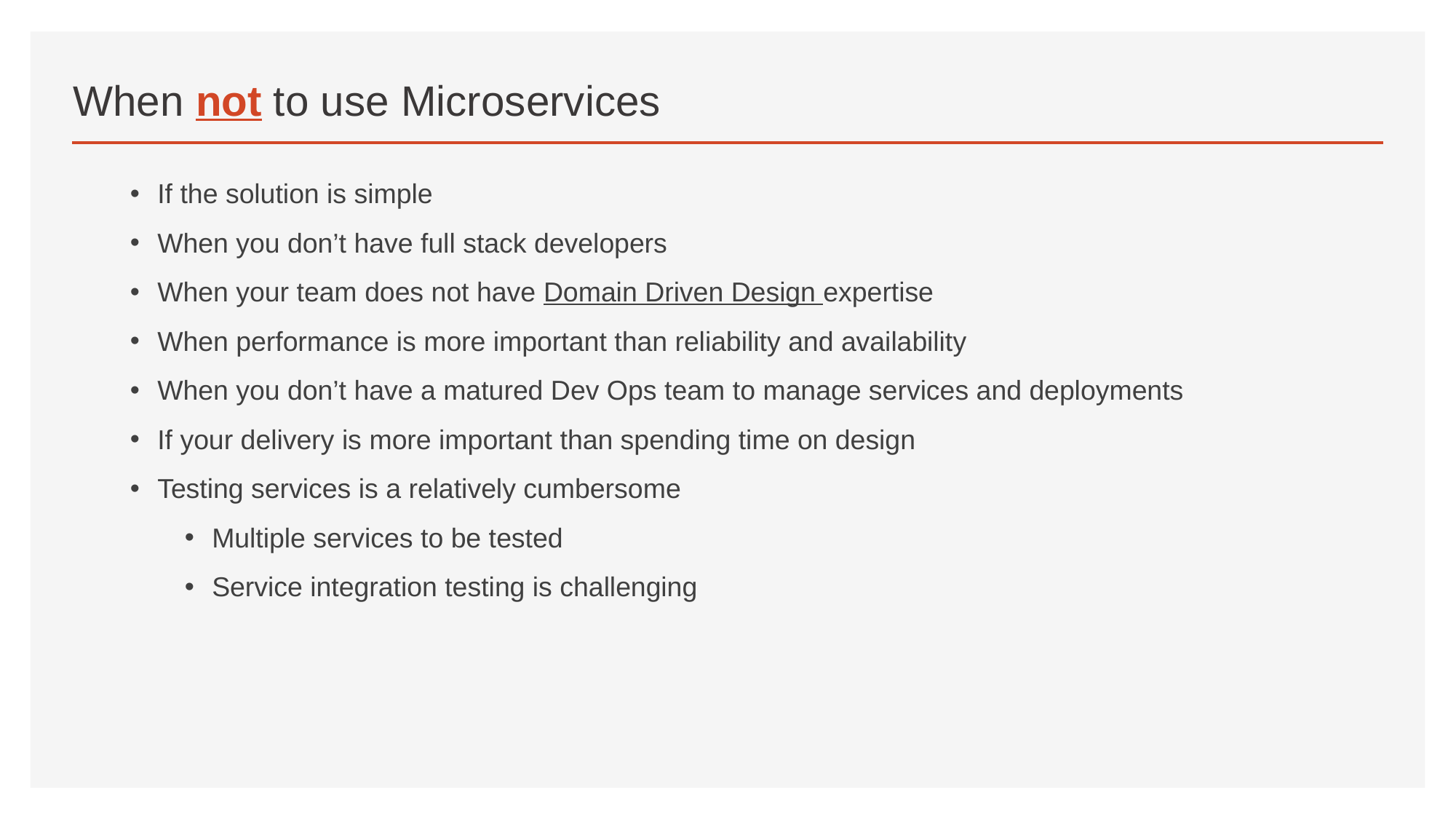

# When not to use Microservices
If the solution is simple
When you don’t have full stack developers
When your team does not have Domain Driven Design expertise
When performance is more important than reliability and availability
When you don’t have a matured Dev Ops team to manage services and deployments
If your delivery is more important than spending time on design
Testing services is a relatively cumbersome
Multiple services to be tested
Service integration testing is challenging